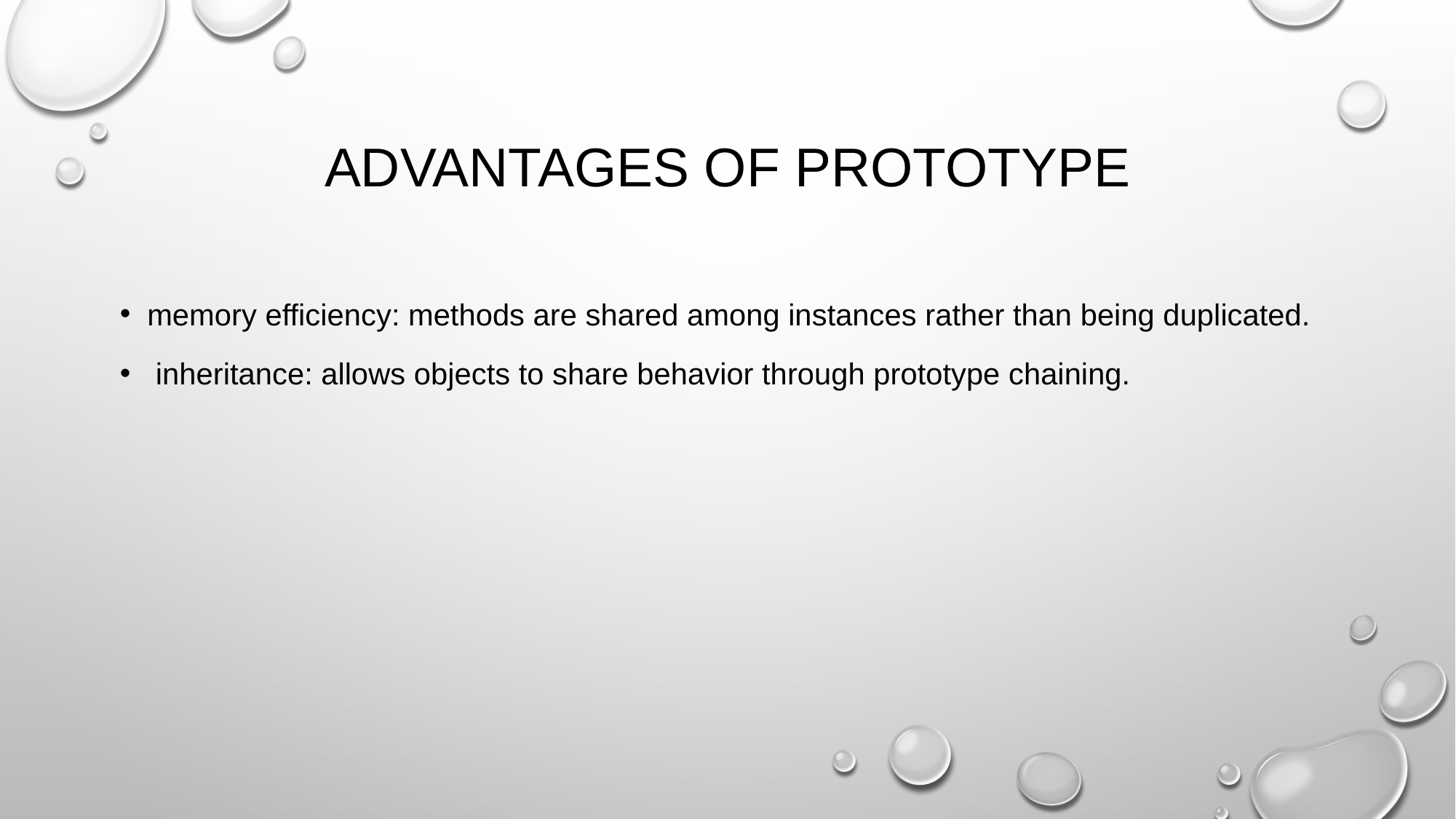

# Advantages of Prototype
memory efficiency: methods are shared among instances rather than being duplicated.
 inheritance: allows objects to share behavior through prototype chaining.